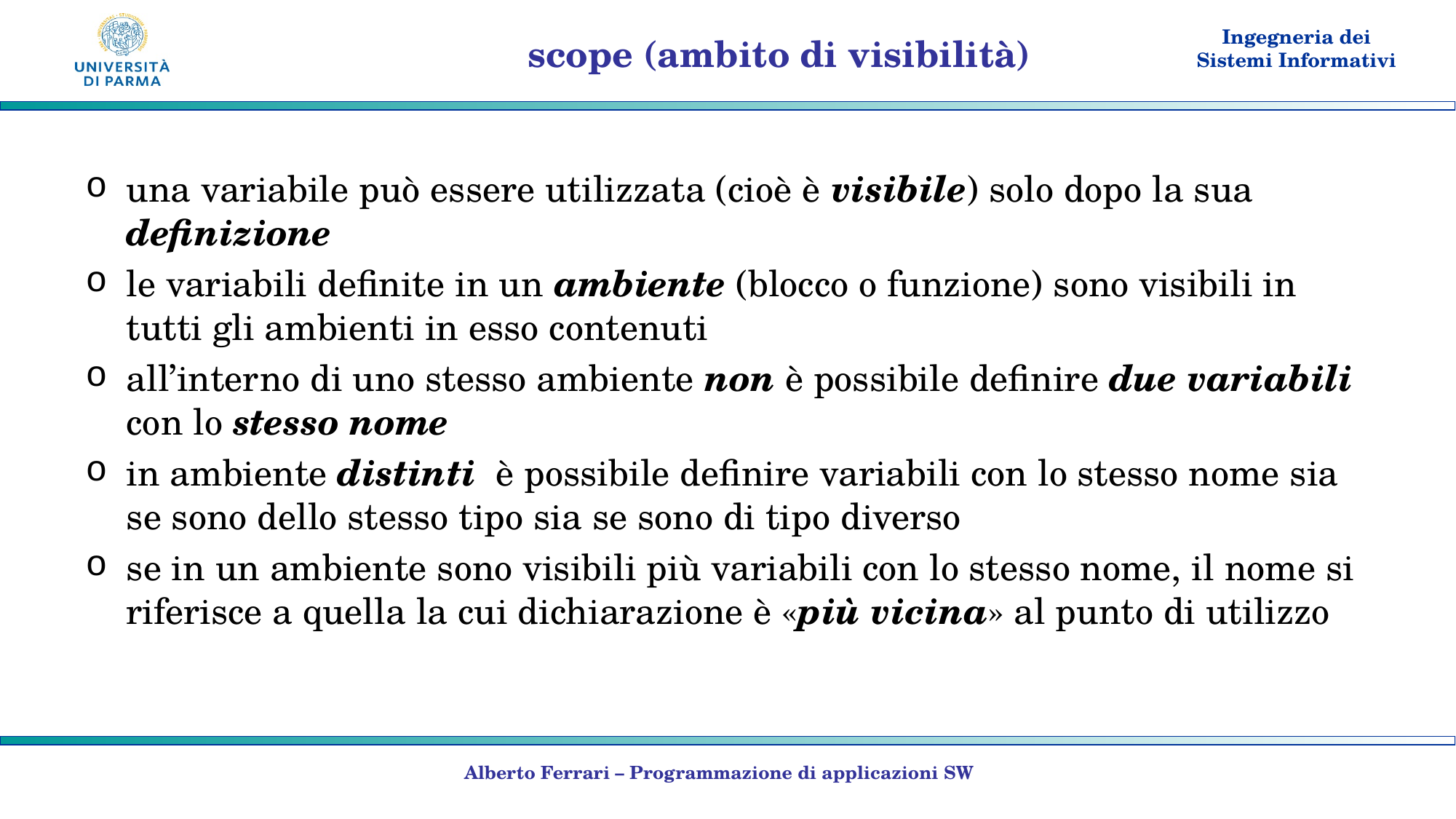

# scope (ambito di visibilità)
una variabile può essere utilizzata (cioè è visibile) solo dopo la sua definizione
le variabili definite in un ambiente (blocco o funzione) sono visibili in tutti gli ambienti in esso contenuti
all’interno di uno stesso ambiente non è possibile definire due variabili con lo stesso nome
in ambiente distinti  è possibile definire variabili con lo stesso nome sia se sono dello stesso tipo sia se sono di tipo diverso
se in un ambiente sono visibili più variabili con lo stesso nome, il nome si riferisce a quella la cui dichiarazione è «più vicina» al punto di utilizzo

Alberto Ferrari – Programmazione di applicazioni SW